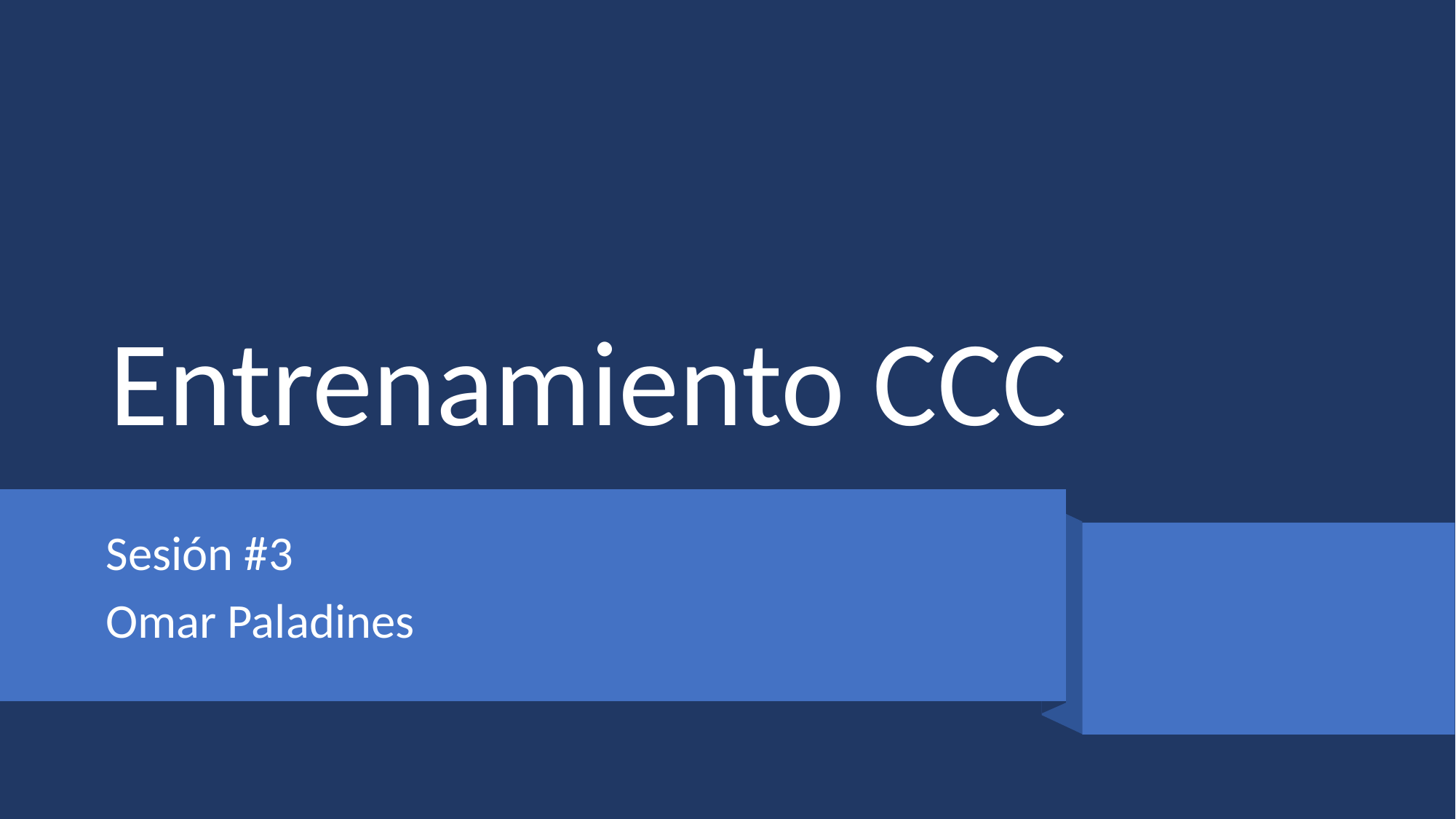

# Entrenamiento CCC

Sesión #3
Omar Paladines